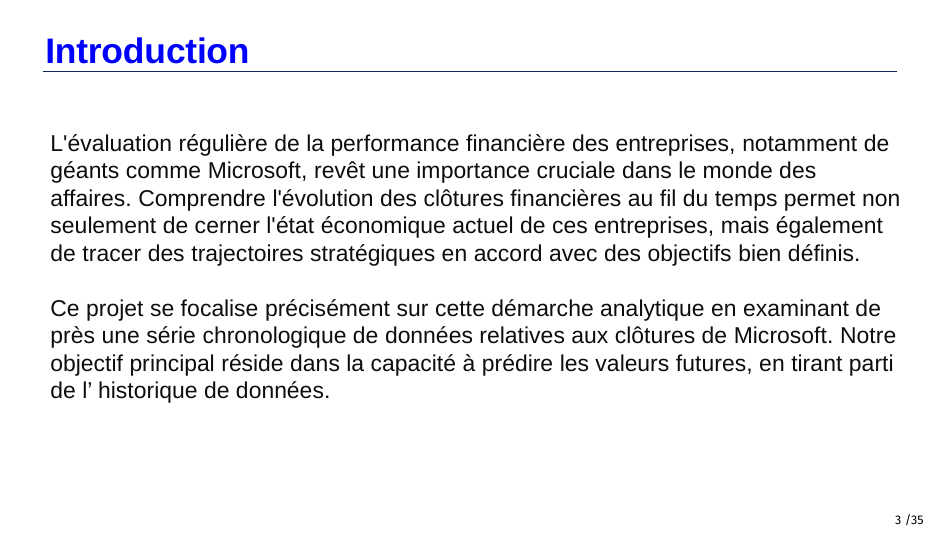

# Introduction

L'évaluation régulière de la performance financière des entreprises, notamment de géants comme Microsoft, revêt une importance cruciale dans le monde des affaires. Comprendre l'évolution des clôtures financières au fil du temps permet non seulement de cerner l'état économique actuel de ces entreprises, mais également de tracer des trajectoires stratégiques en accord avec des objectifs bien définis.

Ce projet se focalise précisément sur cette démarche analytique en examinant de près une série chronologique de données relatives aux clôtures de Microsoft. Notre objectif principal réside dans la capacité à prédire les valeurs futures, en tirant parti de l’ historique de données.

3 /35